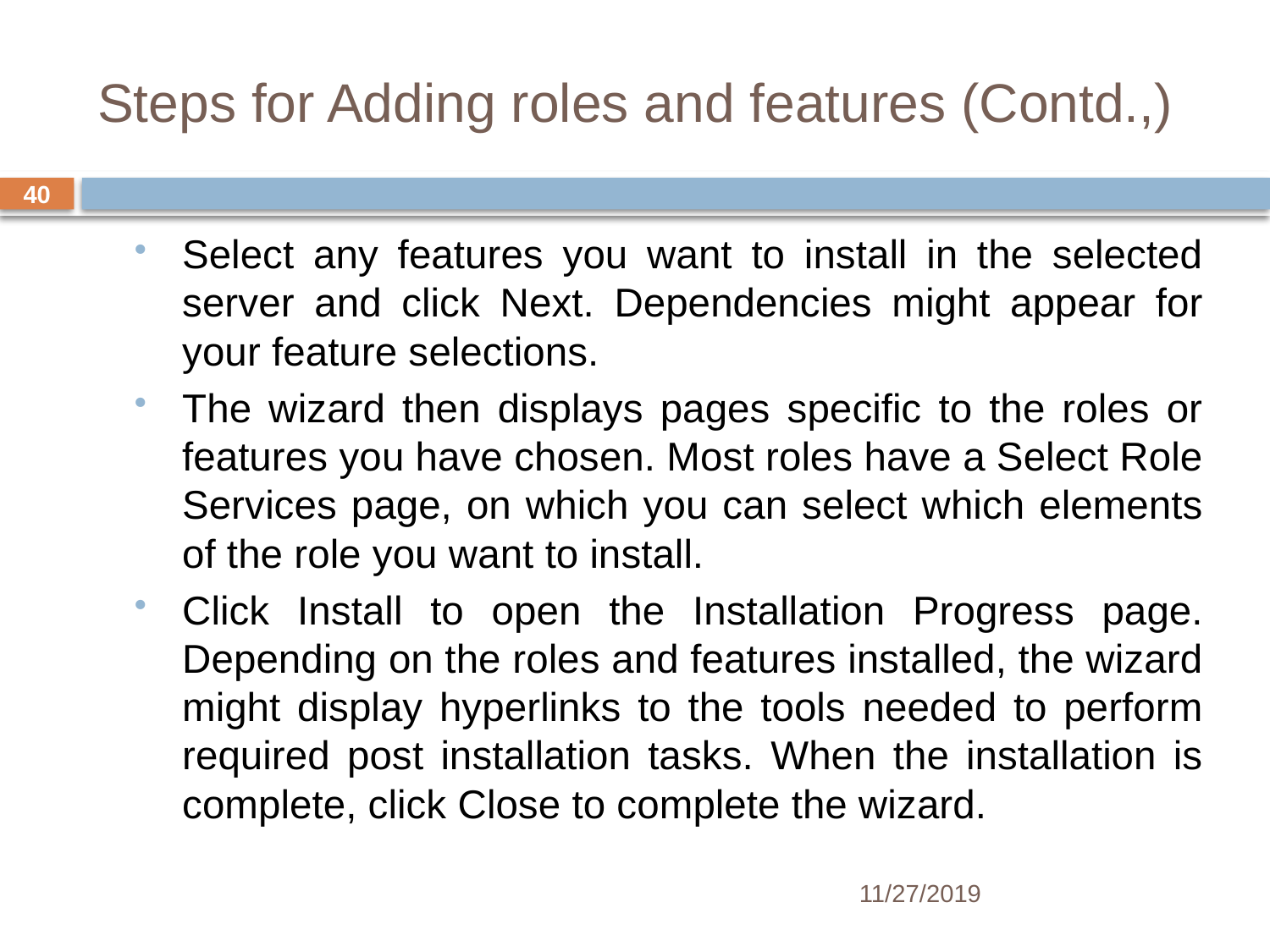

# Steps for Adding roles and features (Contd.,)
40
Select any features you want to install in the selected server and click Next. Dependencies might appear for your feature selections.
The wizard then displays pages specific to the roles or features you have chosen. Most roles have a Select Role Services page, on which you can select which elements of the role you want to install.
Click Install to open the Installation Progress page. Depending on the roles and features installed, the wizard might display hyperlinks to the tools needed to perform required post installation tasks. When the installation is complete, click Close to complete the wizard.
11/27/2019